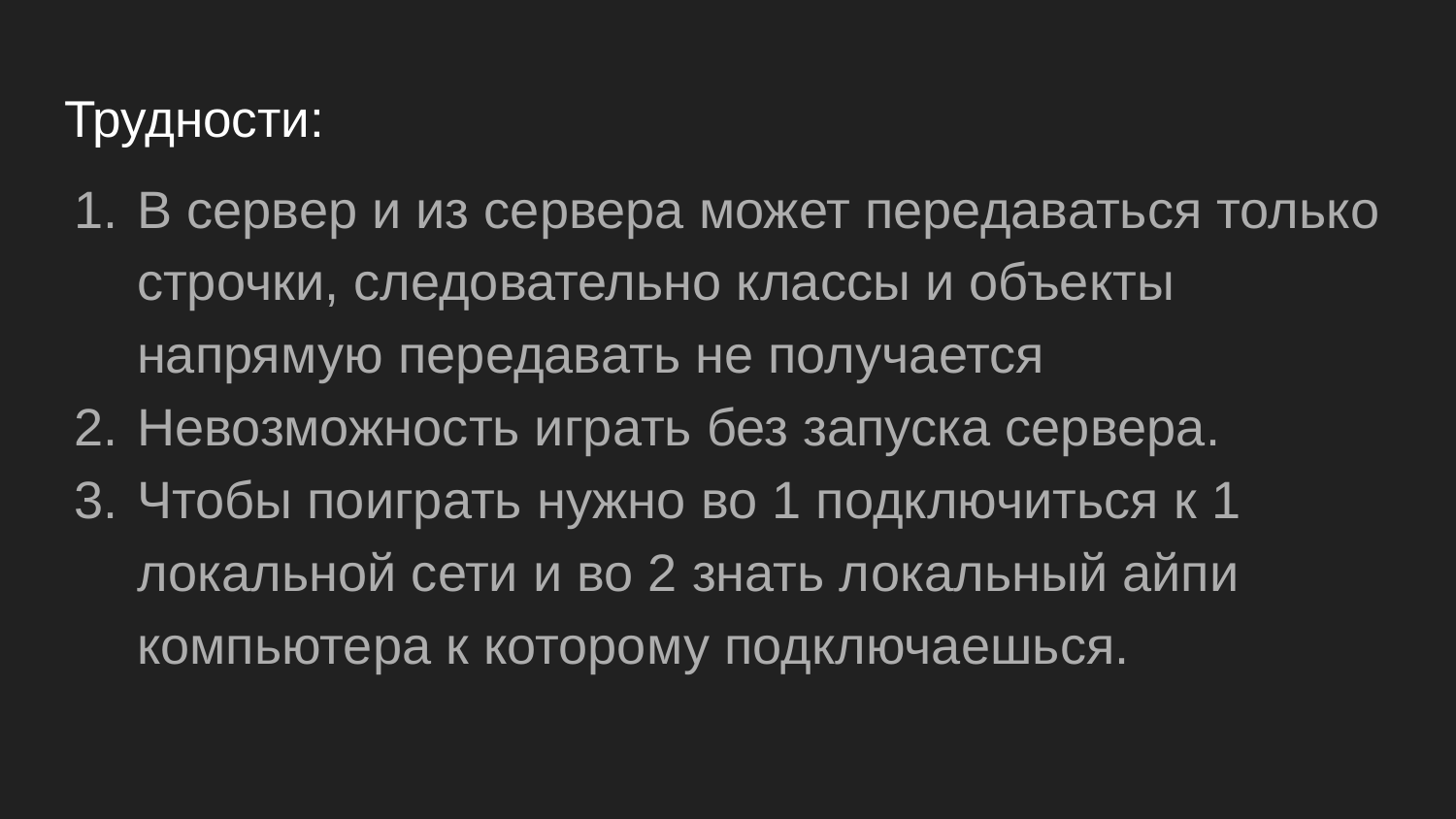

# Трудности:
В сервер и из сервера может передаваться только строчки, следовательно классы и объекты напрямую передавать не получается
Невозможность играть без запуска сервера.
Чтобы поиграть нужно во 1 подключиться к 1 локальной сети и во 2 знать локальный айпи компьютера к которому подключаешься.